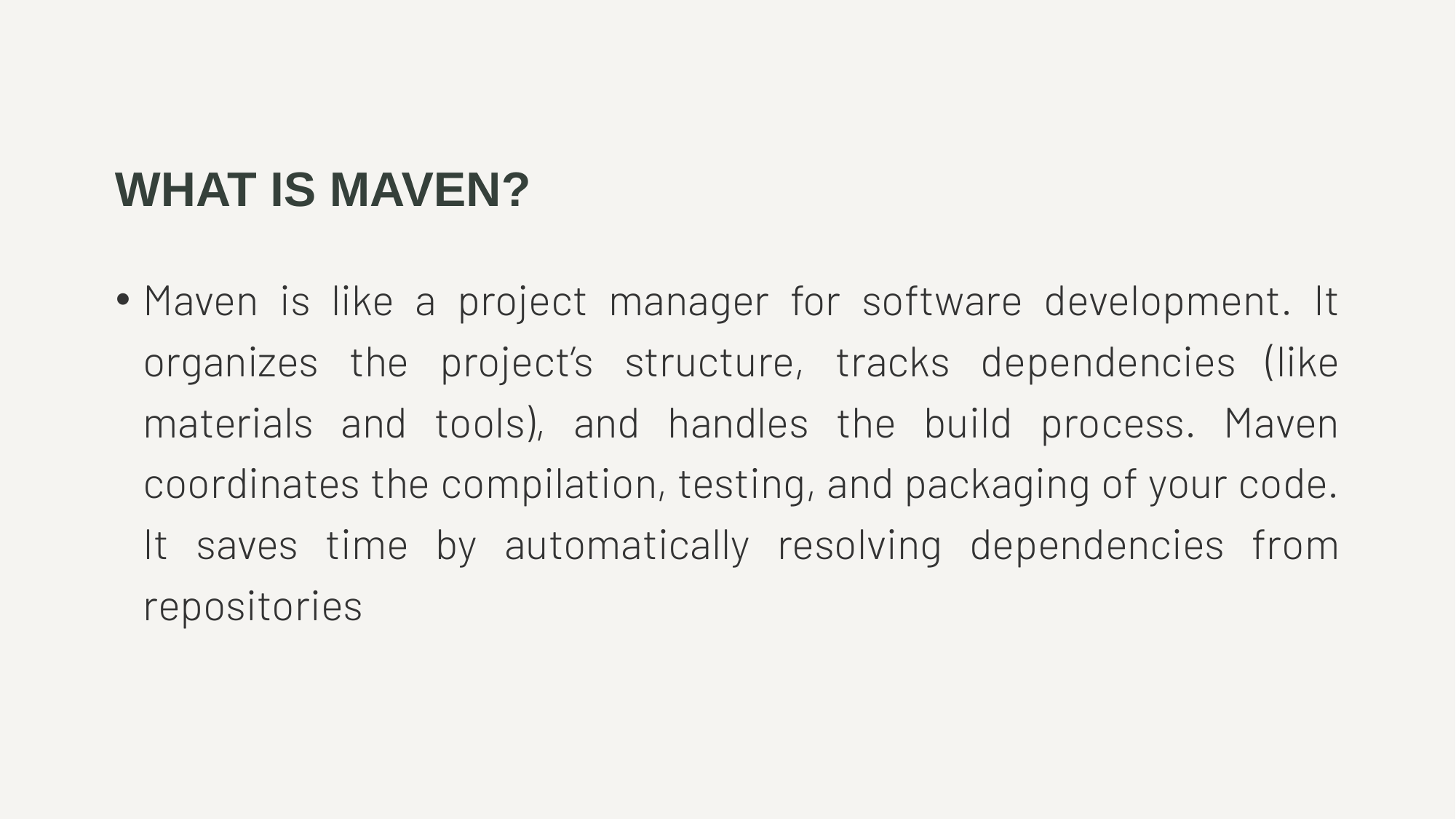

# WHAT IS MAVEN?
Maven is like a project manager for software development. It organizes the project’s structure, tracks dependencies (like materials and tools), and handles the build process. Maven coordinates the compilation, testing, and packaging of your code. It saves time by automatically resolving dependencies from repositories